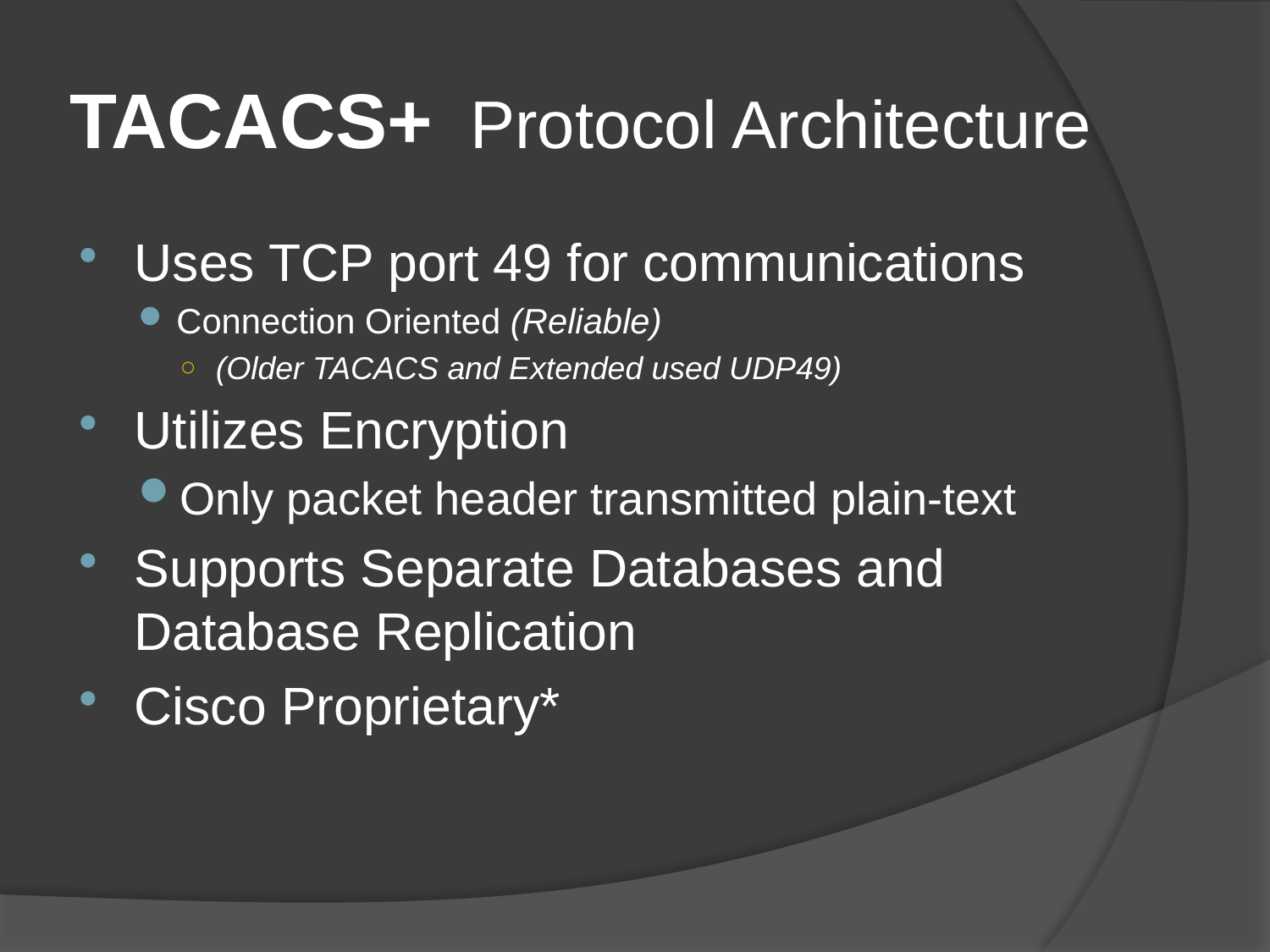

# TACACS+  Protocol Architecture
Uses TCP port 49 for communications
Connection Oriented (Reliable)
(Older TACACS and Extended used UDP49)
Utilizes Encryption
Only packet header transmitted plain-text
Supports Separate Databases and Database Replication
Cisco Proprietary*